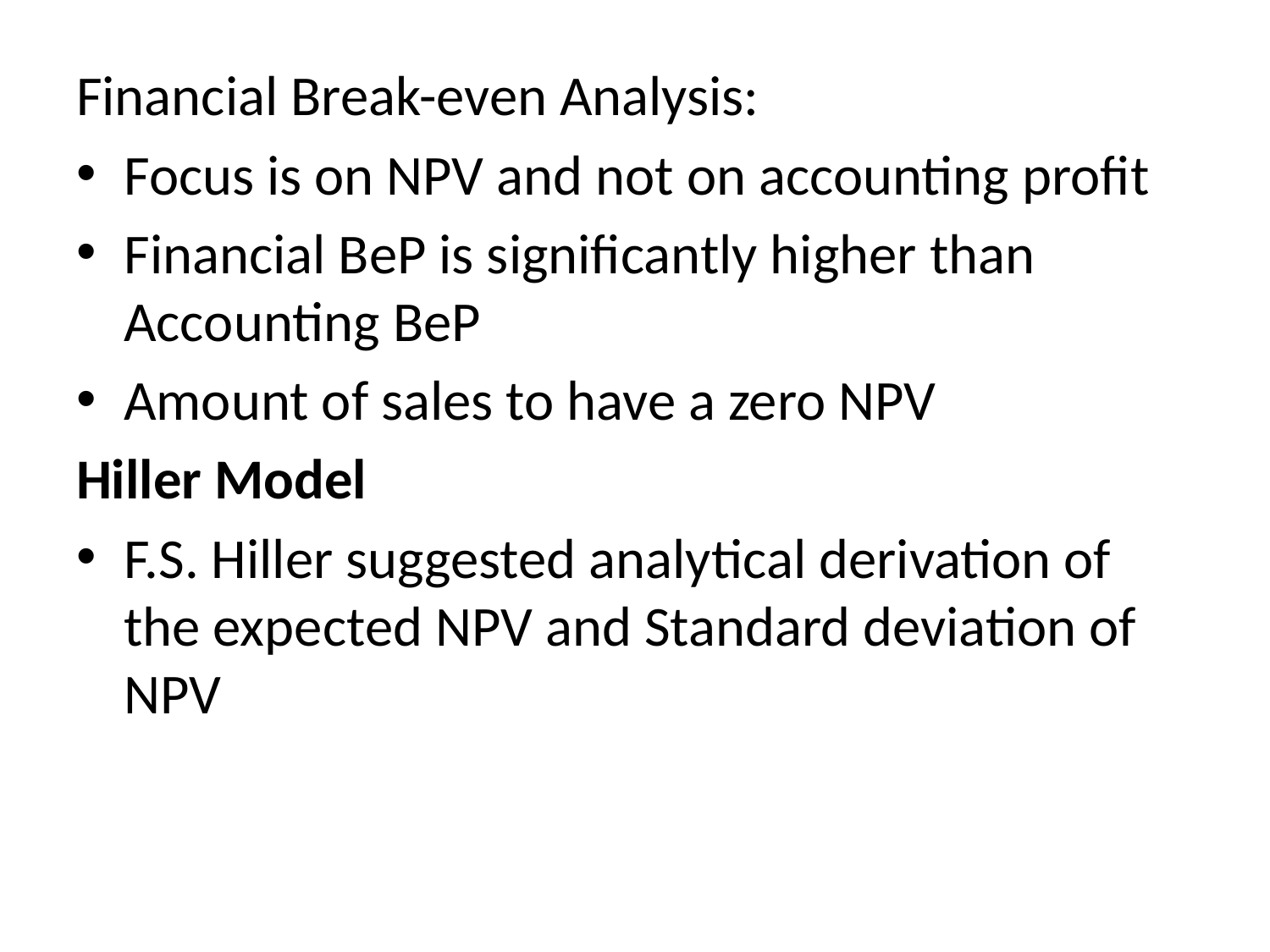

Financial Break-even Analysis:
Focus is on NPV and not on accounting profit
Financial BeP is significantly higher than Accounting BeP
Amount of sales to have a zero NPV
Hiller Model
F.S. Hiller suggested analytical derivation of the expected NPV and Standard deviation of NPV